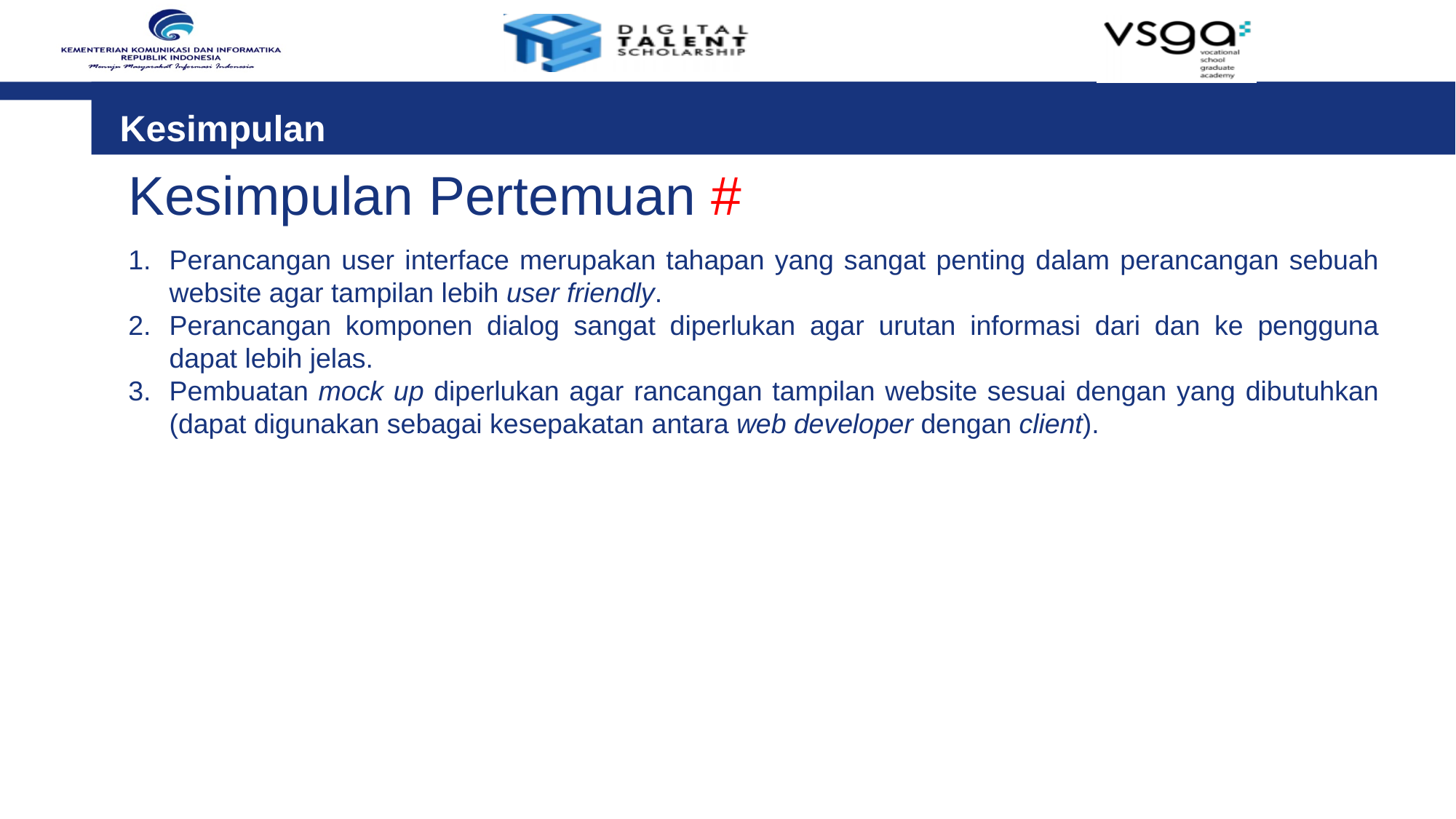

Kesimpulan
Kesimpulan Pertemuan #
Perancangan user interface merupakan tahapan yang sangat penting dalam perancangan sebuah website agar tampilan lebih user friendly.
Perancangan komponen dialog sangat diperlukan agar urutan informasi dari dan ke pengguna dapat lebih jelas.
Pembuatan mock up diperlukan agar rancangan tampilan website sesuai dengan yang dibutuhkan (dapat digunakan sebagai kesepakatan antara web developer dengan client).